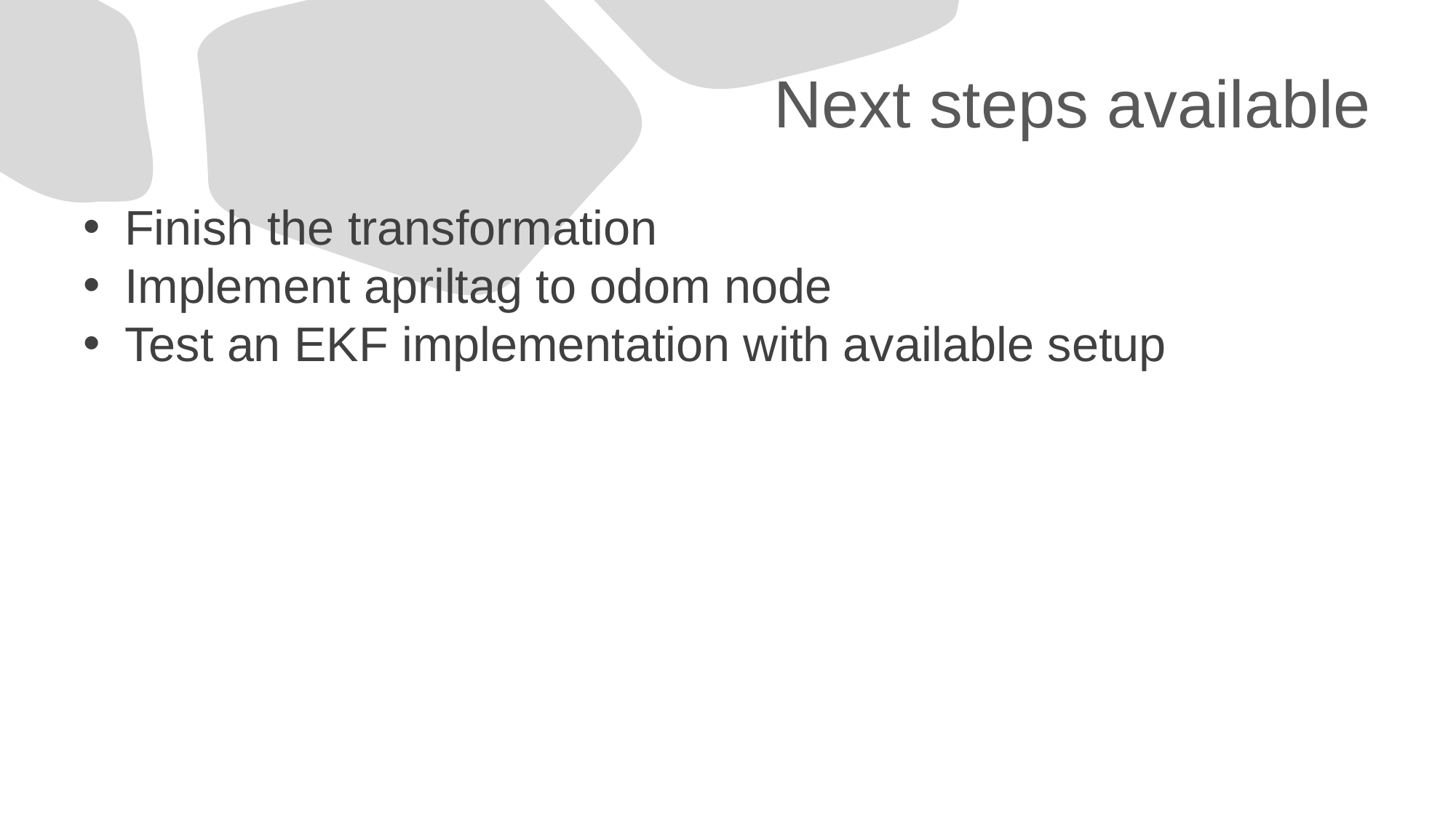

# Next steps available
Finish the transformation
Implement apriltag to odom node
Test an EKF implementation with available setup